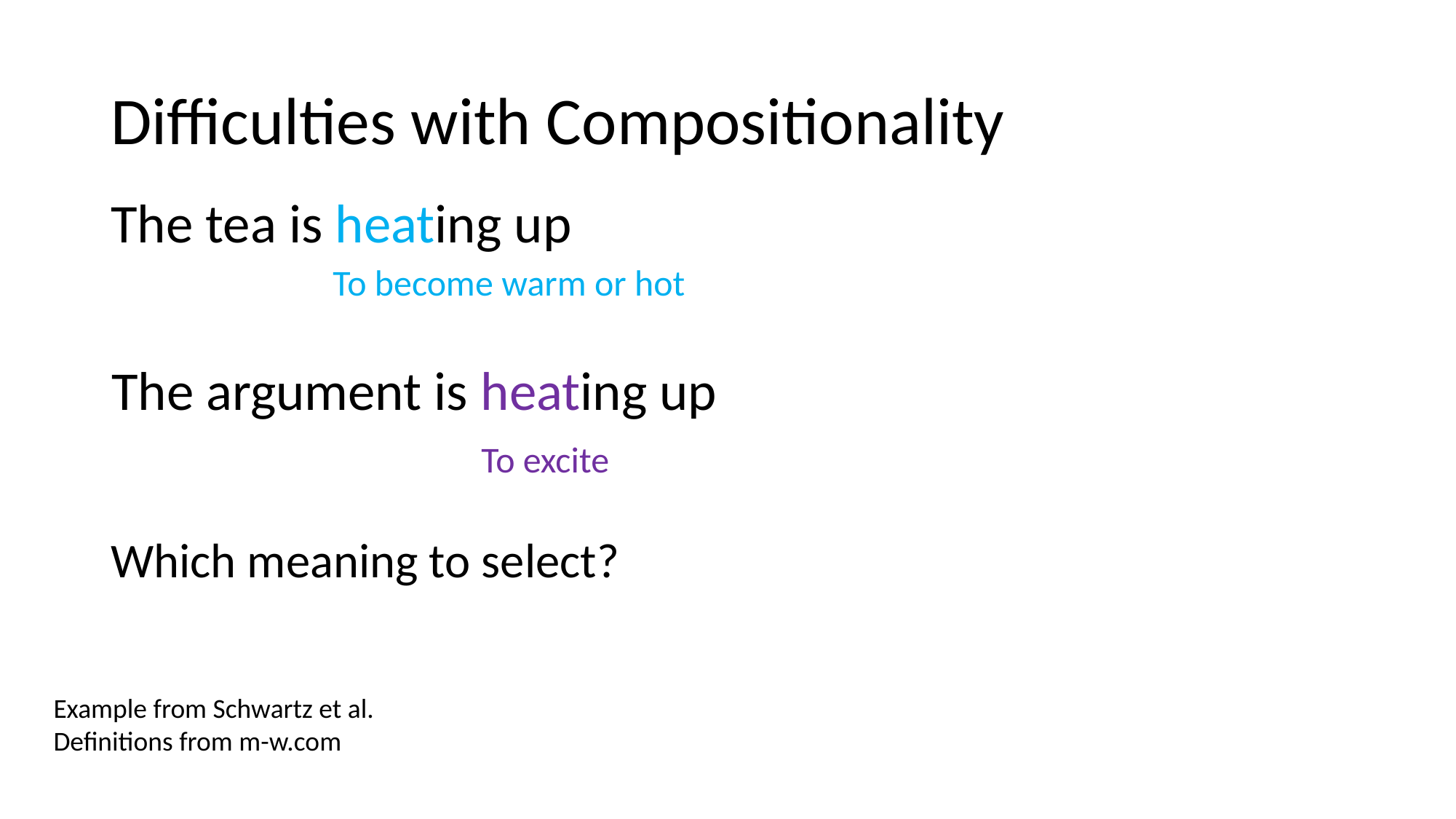

# Difficulties with Compositionality
The tea is heating up
To become warm or hot
The argument is heating up
To excite
Which meaning to select?
Example from Schwartz et al.
Definitions from m-w.com